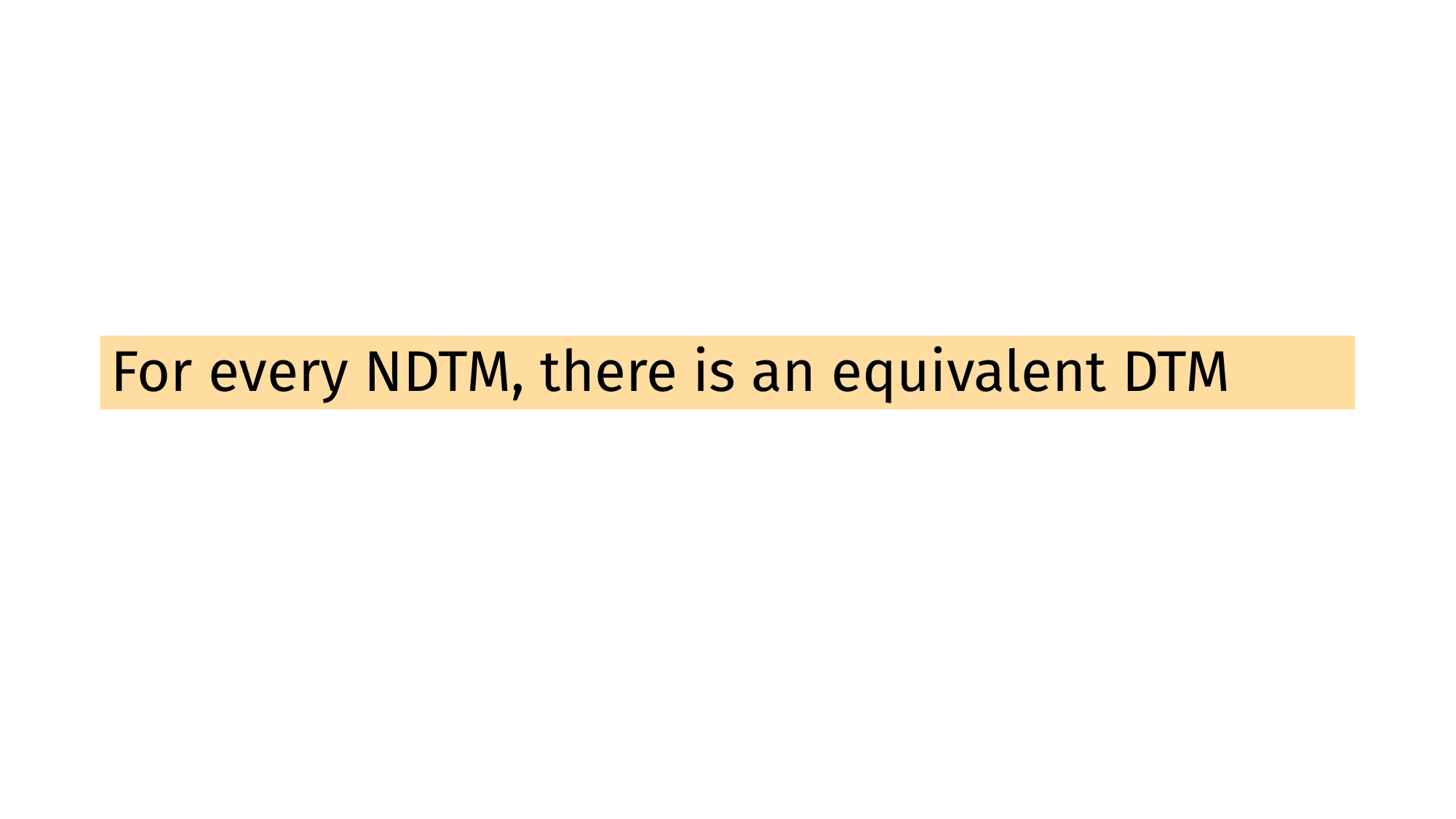

# For every NDTM, there is an equivalent DTM